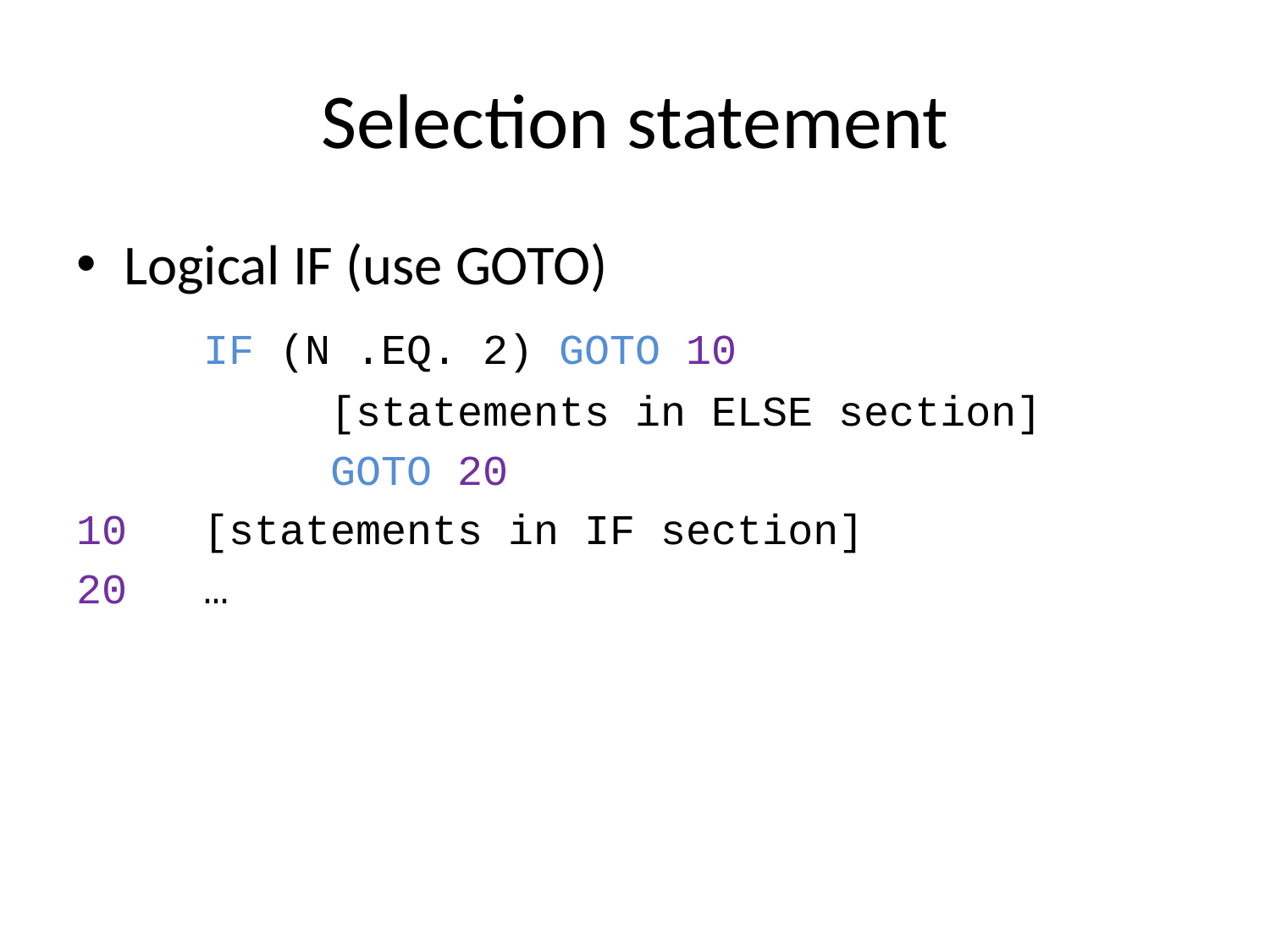

# Selection statement
Logical IF (use GOTO)
	IF (N .EQ. 2) GOTO 10
		[statements in ELSE section]
		GOTO 20
10 	[statements in IF section]
20  	…